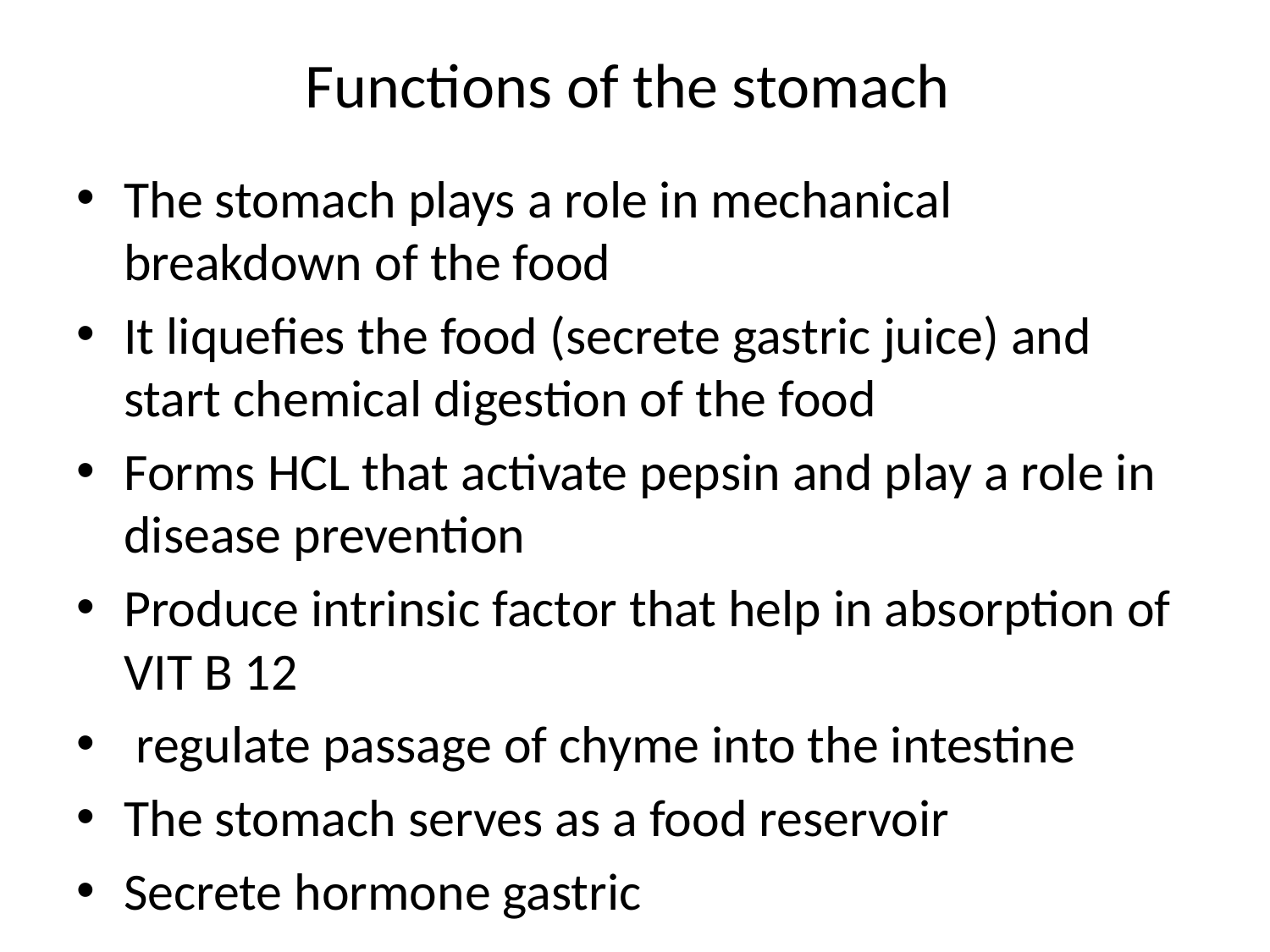

# Functions of the stomach
The stomach plays a role in mechanical breakdown of the food
It liquefies the food (secrete gastric juice) and start chemical digestion of the food
Forms HCL that activate pepsin and play a role in disease prevention
Produce intrinsic factor that help in absorption of VIT B 12
 regulate passage of chyme into the intestine
The stomach serves as a food reservoir
Secrete hormone gastric